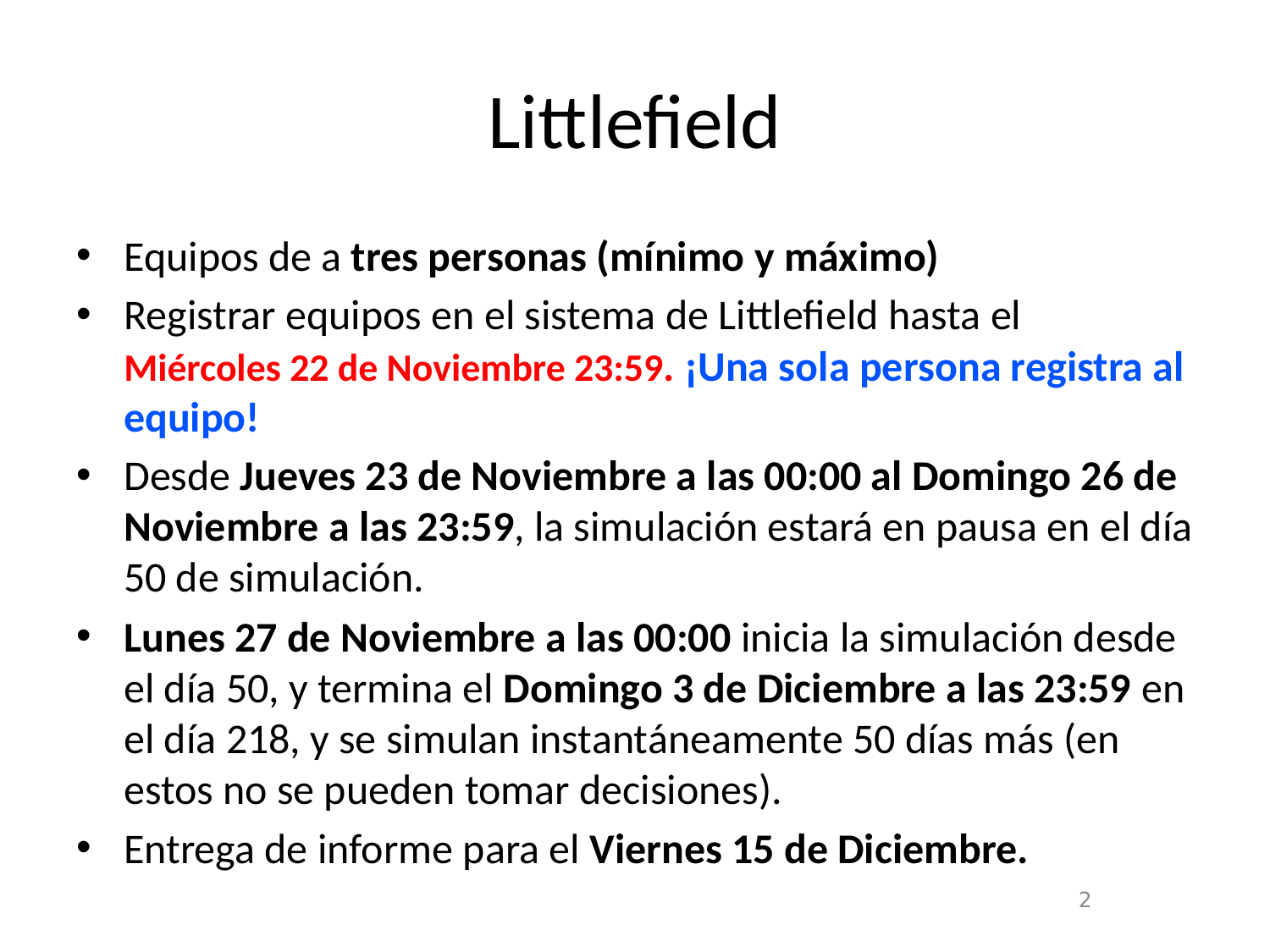

# Littlefield
Equipos de a tres personas (mínimo y máximo)
Registrar equipos en el sistema de Littlefield hasta el  Miércoles 22 de Noviembre 23:59. ¡Una sola persona registra al equipo!
Desde Jueves 23 de Noviembre a las 00:00 al Domingo 26 de Noviembre a las 23:59, la simulación estará en pausa en el día 50 de simulación.
Lunes 27 de Noviembre a las 00:00 inicia la simulación desde el día 50, y termina el Domingo 3 de Diciembre a las 23:59 en el día 218, y se simulan instantáneamente 50 días más (en estos no se pueden tomar decisiones).
Entrega de informe para el Viernes 15 de Diciembre.
2